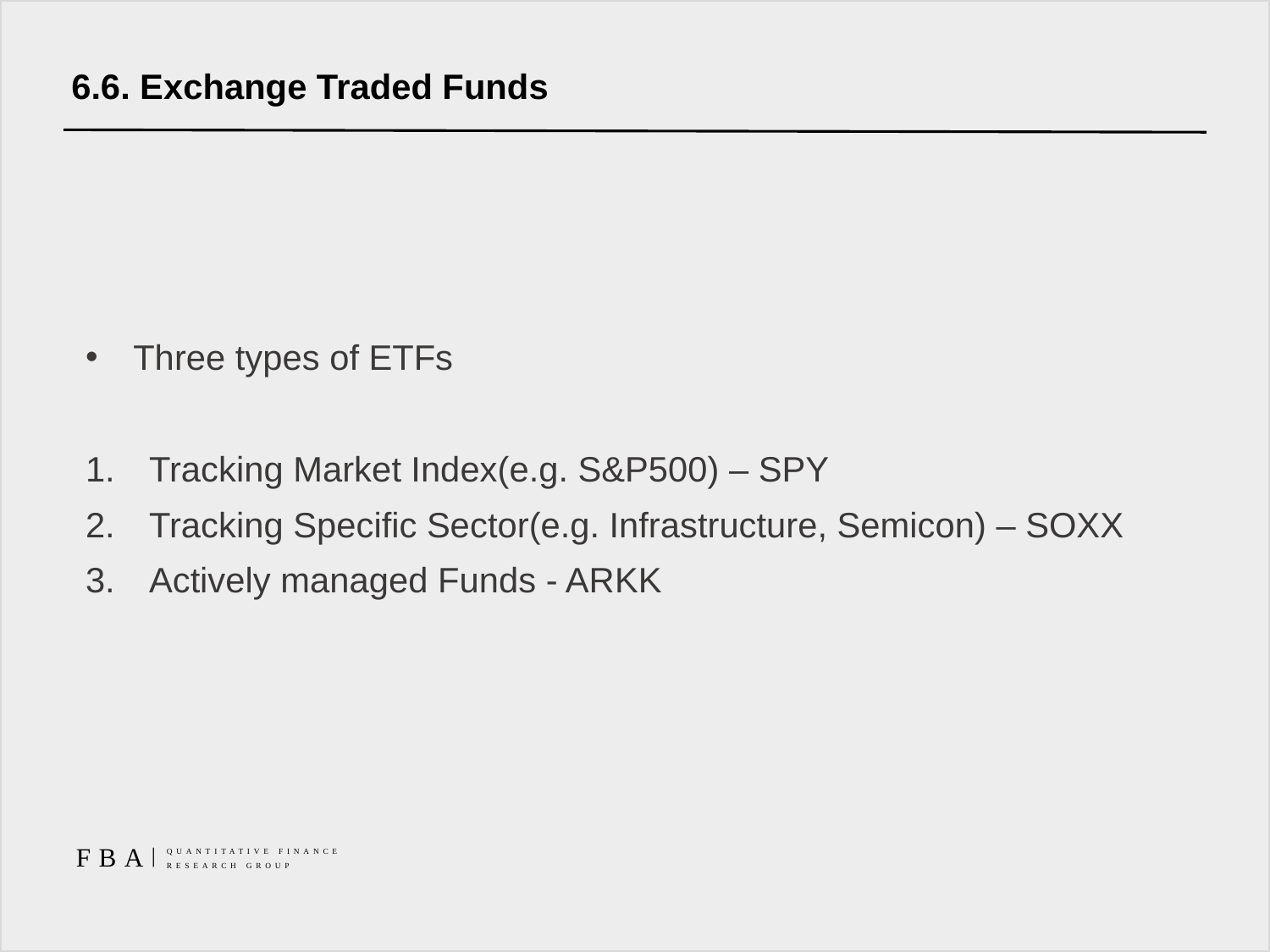

# 6.6. Exchange Traded Funds
Three types of ETFs

Tracking Market Index(e.g. S&P500) – SPY
Tracking Specific Sector(e.g. Infrastructure, Semicon) – SOXX
Actively managed Funds - ARKK